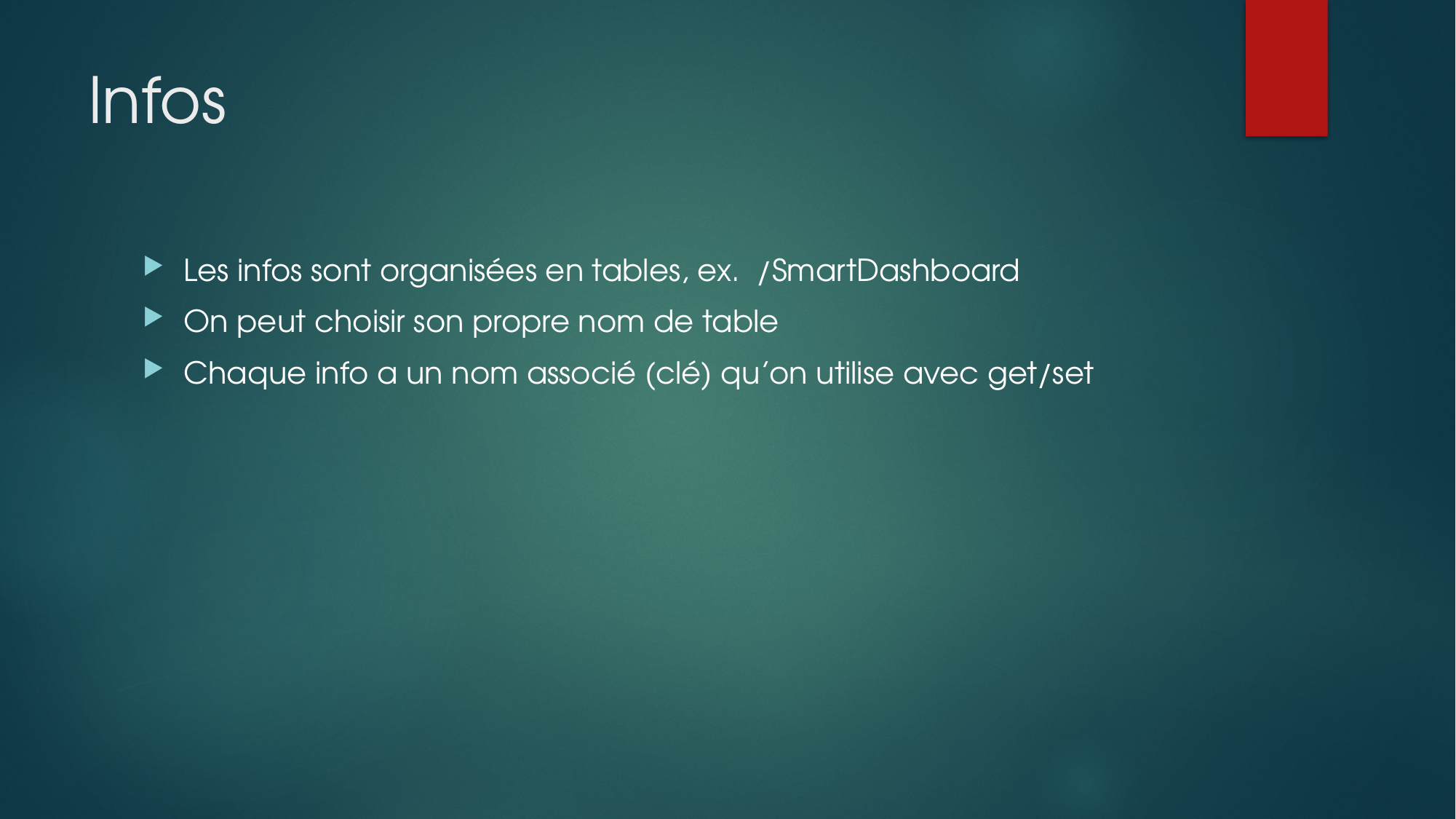

# Infos
Les infos sont organisées en tables, ex.  /SmartDashboard
On peut choisir son propre nom de table
Chaque info a un nom associé (clé) qu’on utilise avec get/set